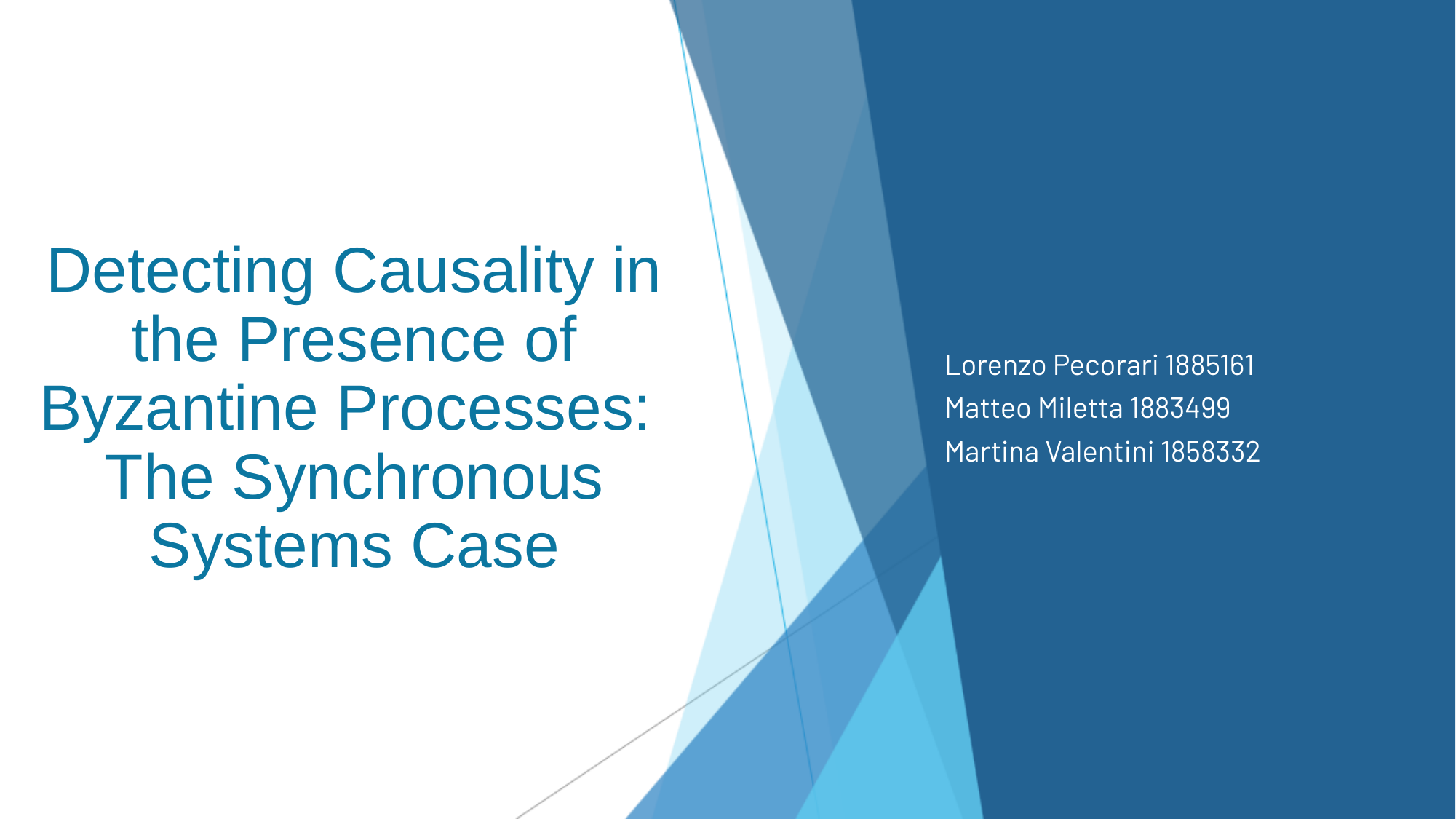

# Detecting Causality in the Presence of Byzantine Processes: The Synchronous Systems Case
Lorenzo Pecorari 1885161
Matteo Miletta 1883499
Martina Valentini 1858332